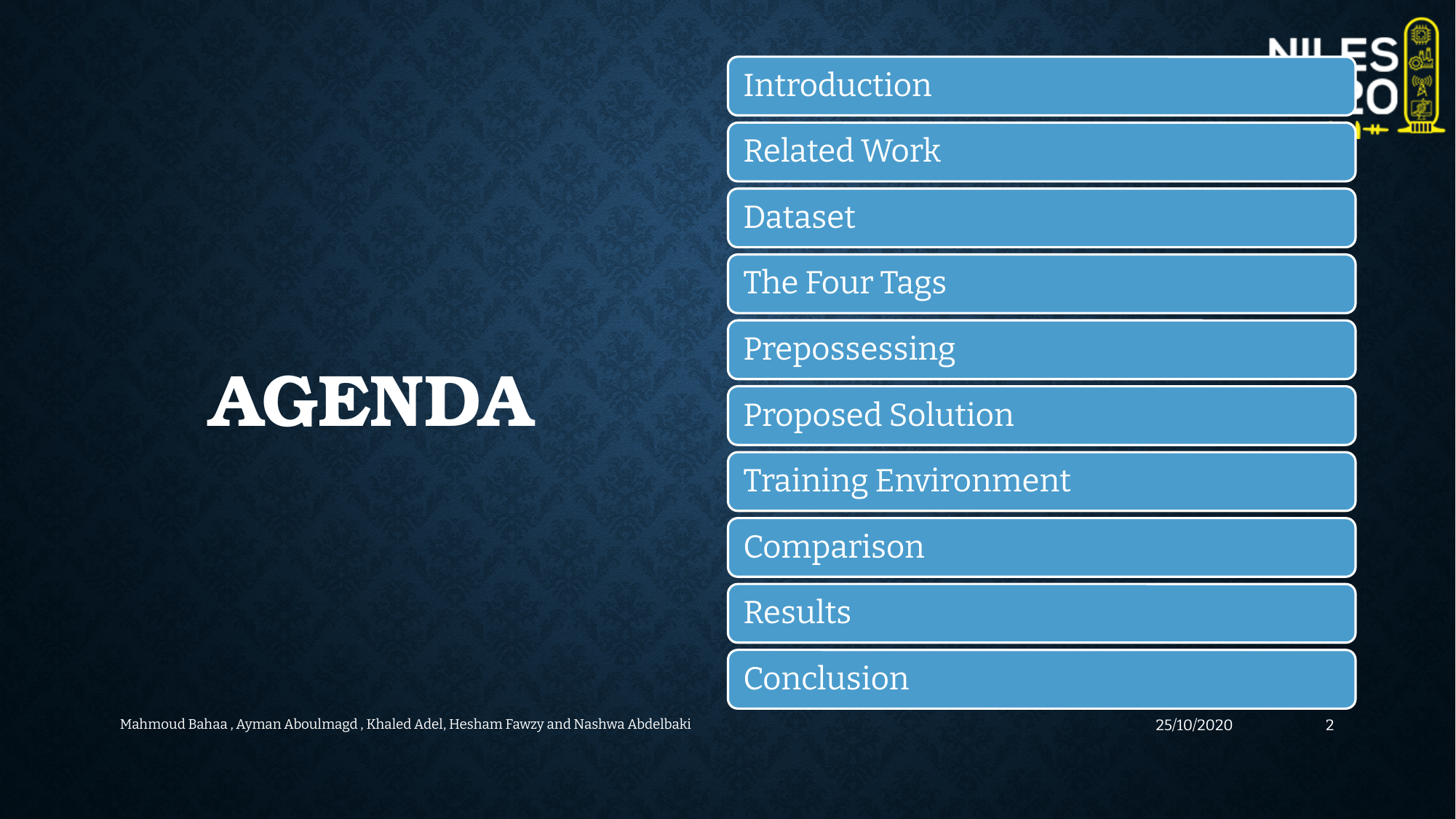

Introduction
Related Work
Dataset
The Four Tags
Prepossessing
Proposed Solution
Training Environment
Comparison
Results
Conclusion
# Agenda
Mahmoud Bahaa , Ayman Aboulmagd , Khaled Adel, Hesham Fawzy and Nashwa Abdelbaki
25/10/2020
2